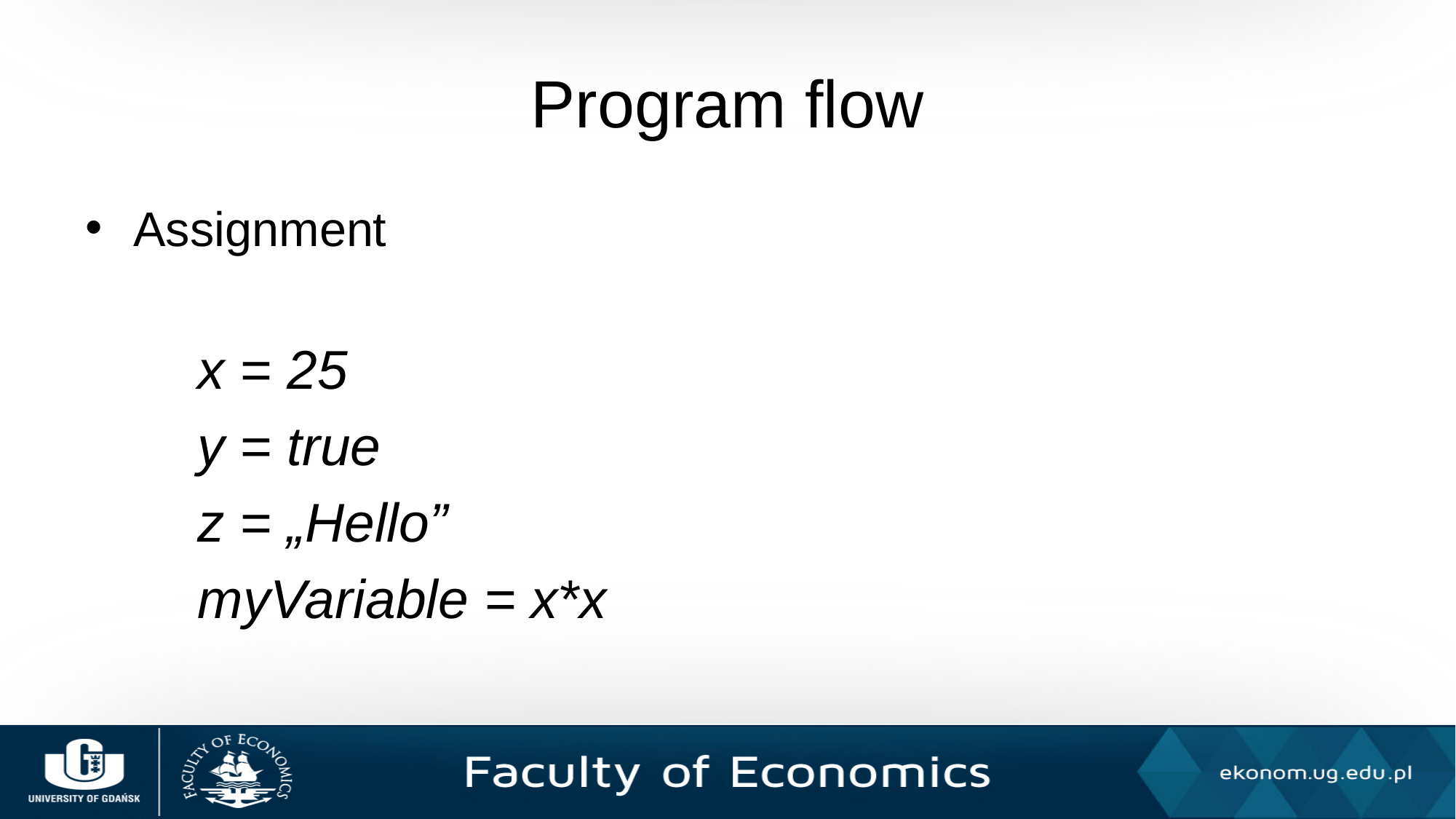

# Program flow
Assignment

x = 25
y = true
z = „Hello”
myVariable = x*x